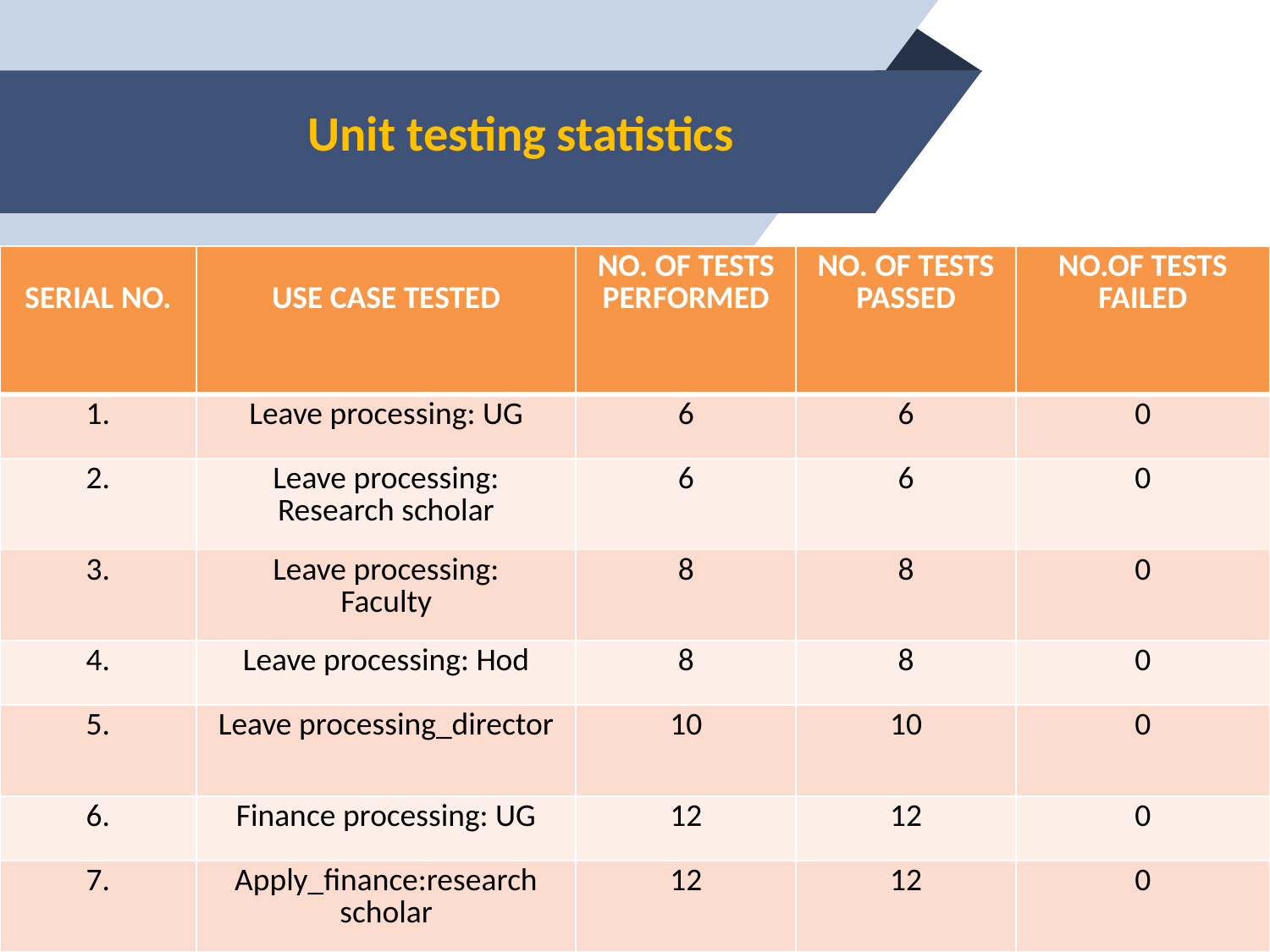

# Unit testing statistics
| SERIAL NO. | USE CASE TESTED | NO. OF TESTS PERFORMED | NO. OF TESTS PASSED | NO.OF TESTS FAILED |
| --- | --- | --- | --- | --- |
| 1. | Leave processing: UG | 6 | 6 | 0 |
| 2. | Leave processing: Research scholar | 6 | 6 | 0 |
| 3. | Leave processing: Faculty | 8 | 8 | 0 |
| 4. | Leave processing: Hod | 8 | 8 | 0 |
| 5. | Leave processing\_director | 10 | 10 | 0 |
| 6. | Finance processing: UG | 12 | 12 | 0 |
| 7. | Apply\_finance:research scholar | 12 | 12 | 0 |